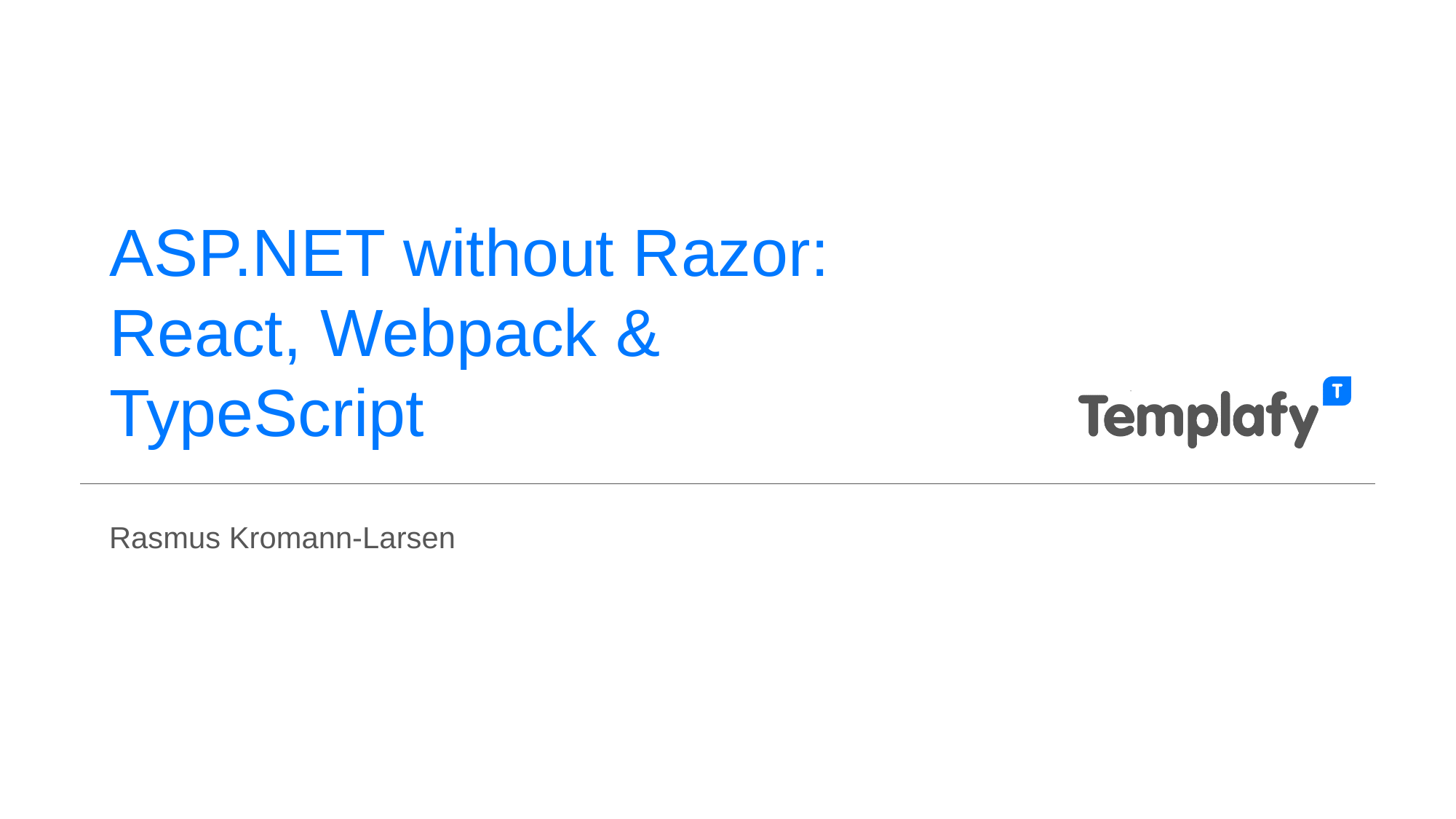

# ASP.NET without Razor: React, Webpack & TypeScript
Rasmus Kromann-Larsen